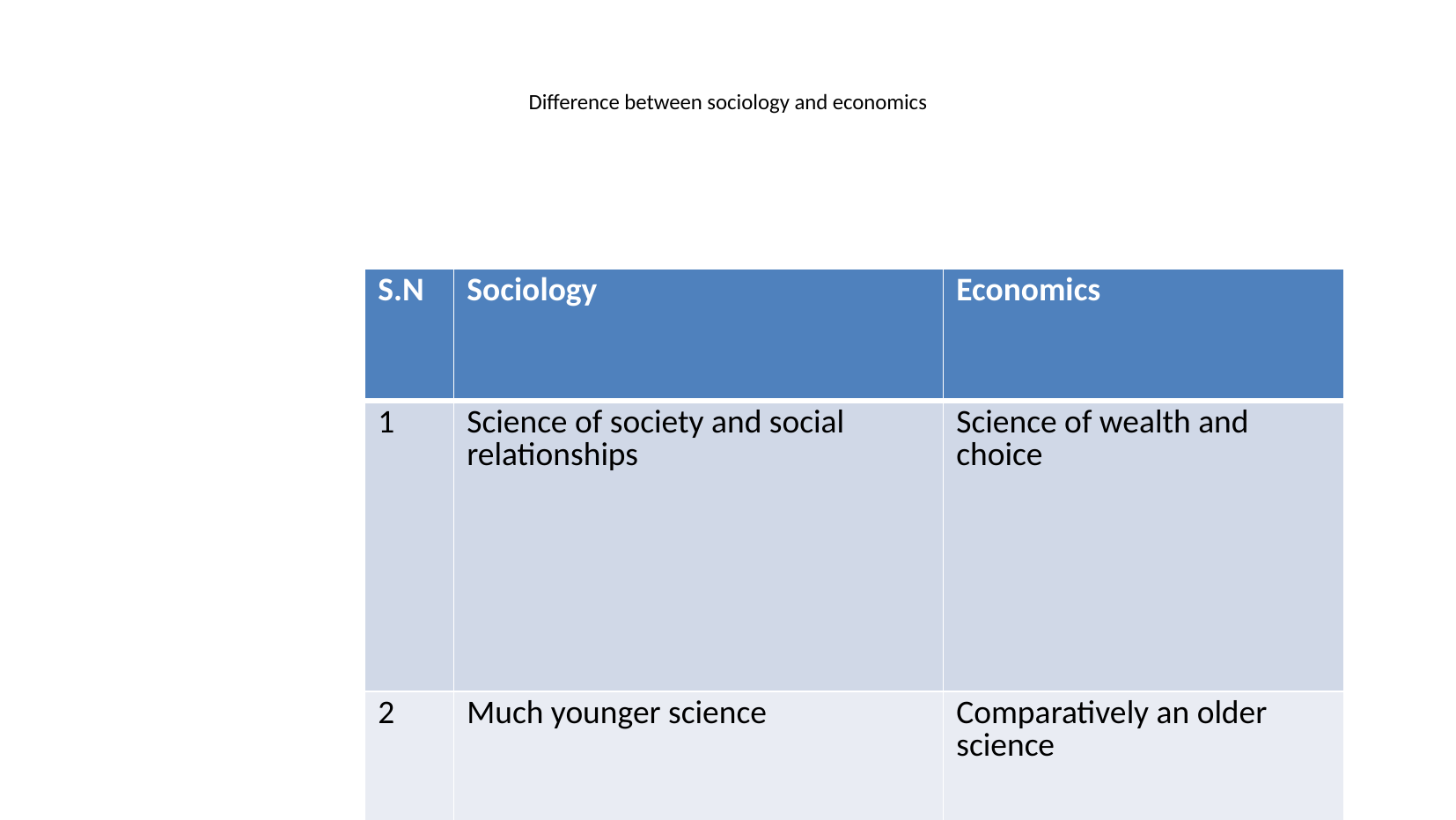

# Difference between sociology and economics

| S.N | Sociology | Economics |
| --- | --- | --- |
| 1 | Science of society and social relationships | Science of wealth and choice |
| 2 | Much younger science | Comparatively an older science |
| 3 | Wider scope | Narrower scope |
| 4 | General social science | Special social science |
| 5 | Concerned with social activities of man | Concerned with economic activities of man |
| 6 | Abstract in nature and less precise also.social variables are very difficult to measure and to quantify. | Concrete in nature. Economic variables can be measured and quantified more easily and accurately. |